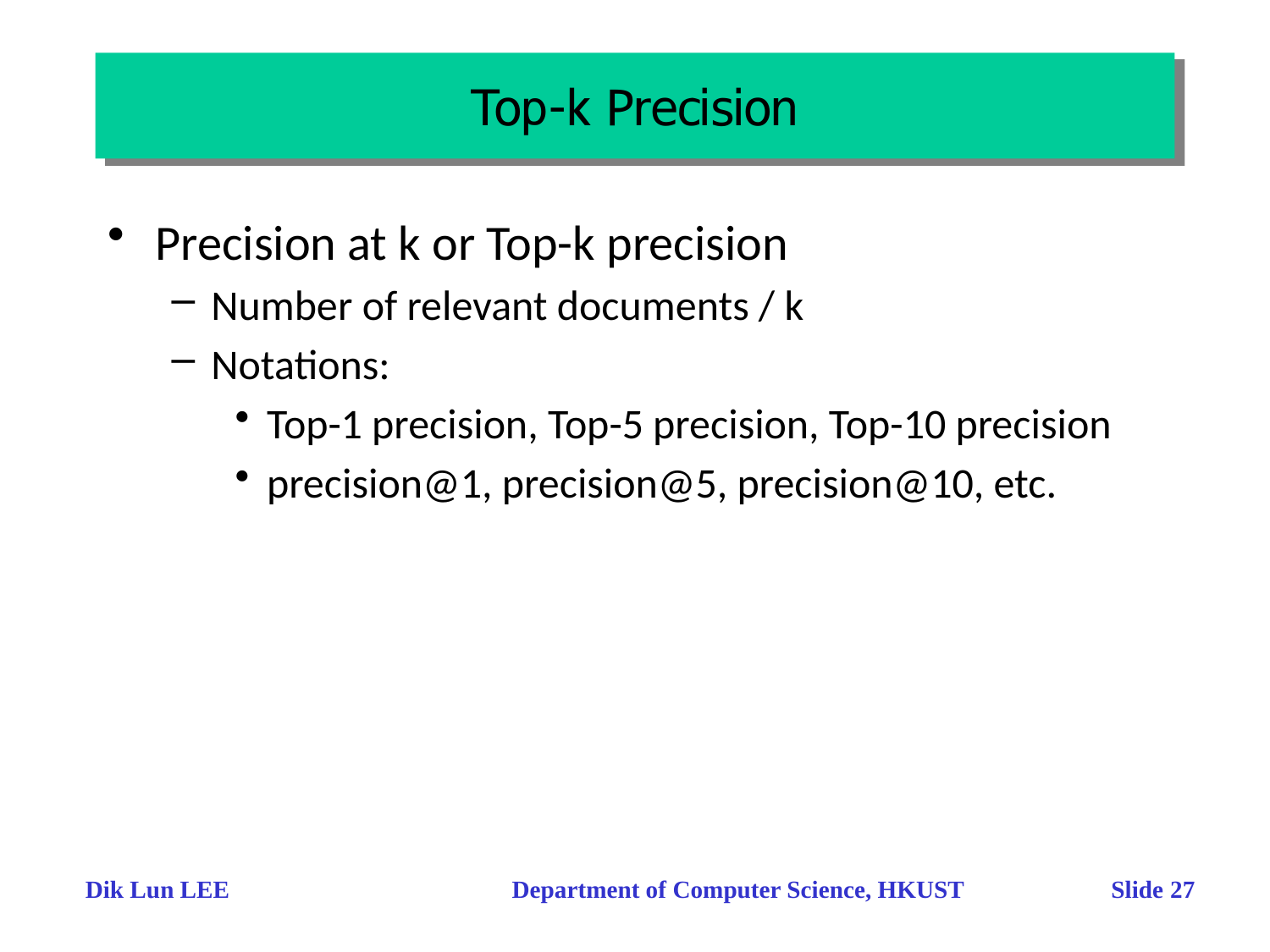

Top-k Precision
Precision at k or Top-k precision
Number of relevant documents / k
Notations:
Top-1 precision, Top-5 precision, Top-10 precision
precision@1, precision@5, precision@10, etc.
Dik Lun LEE                                              Department of Computer Science, HKUST                        Slide 27